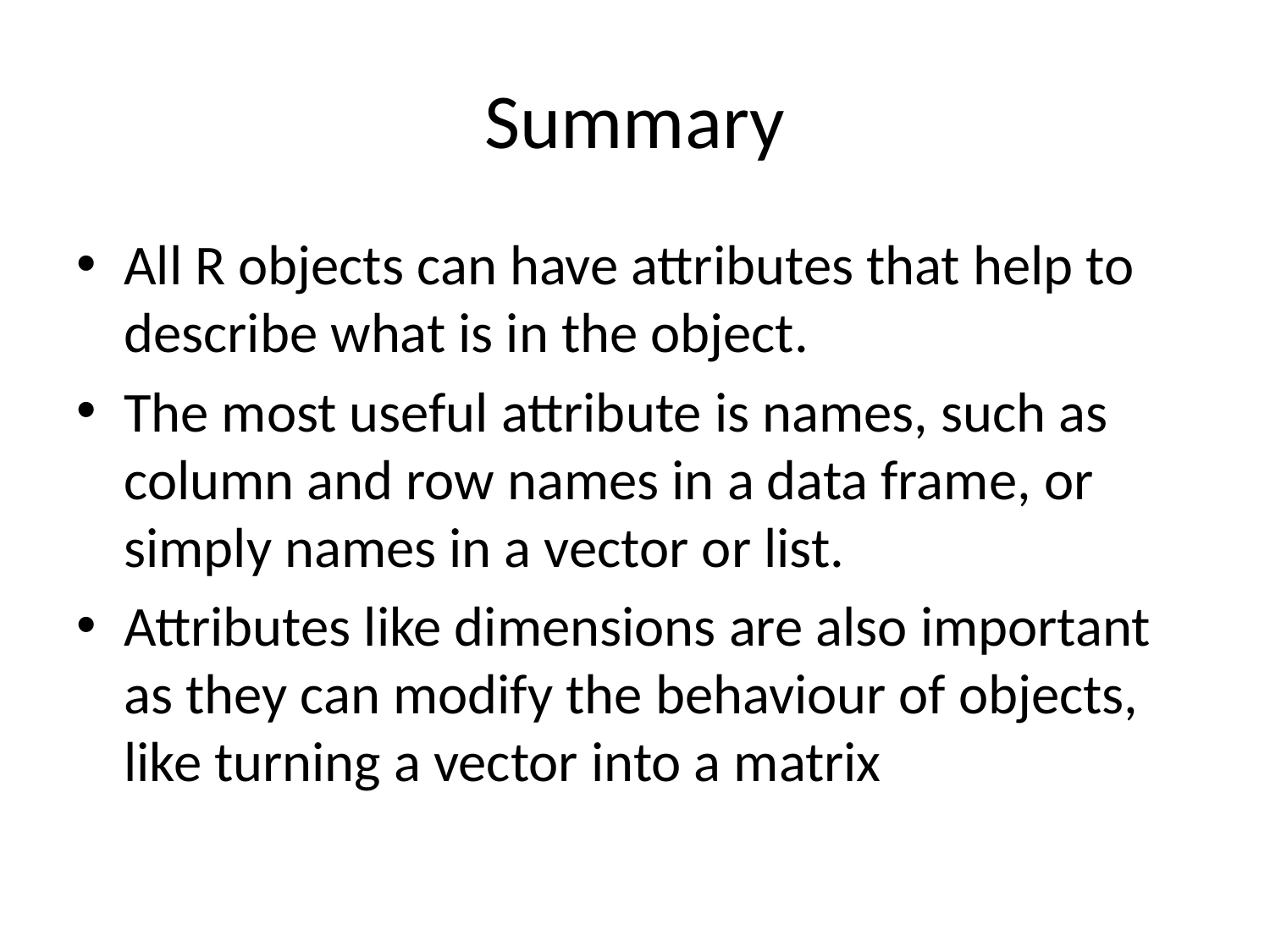

# Summary
All R objects can have attributes that help to describe what is in the object.
The most useful attribute is names, such as column and row names in a data frame, or simply names in a vector or list.
Attributes like dimensions are also important as they can modify the behaviour of objects, like turning a vector into a matrix